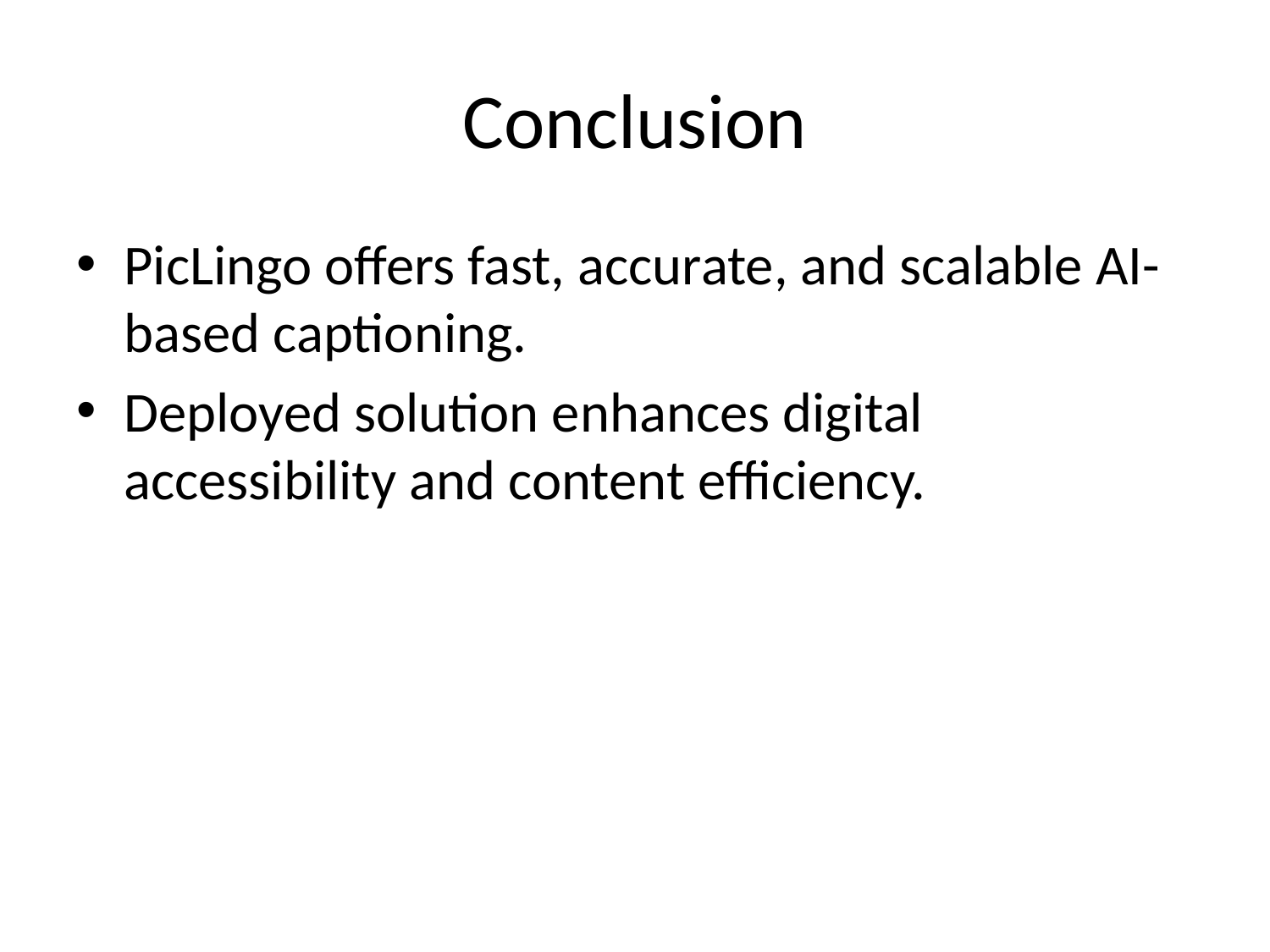

# Conclusion
PicLingo offers fast, accurate, and scalable AI-based captioning.
Deployed solution enhances digital accessibility and content efficiency.